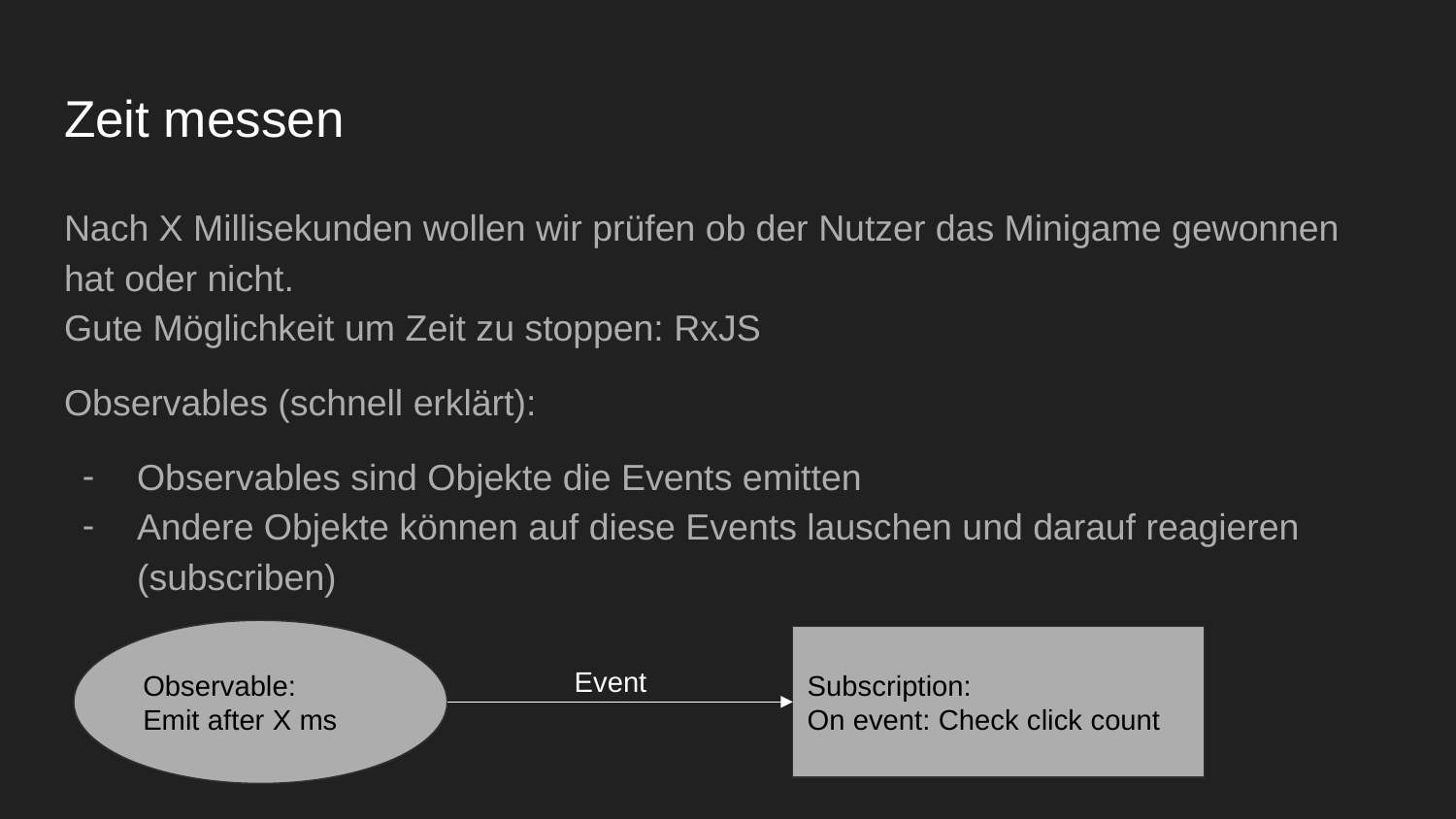

# Zeit messen
Nach X Millisekunden wollen wir prüfen ob der Nutzer das Minigame gewonnen hat oder nicht.
Gute Möglichkeit um Zeit zu stoppen: RxJS
Observables (schnell erklärt):
Observables sind Objekte die Events emitten
Andere Objekte können auf diese Events lauschen und darauf reagieren (subscriben)
Observable:
Emit after X ms
Subscription:
On event: Check click count
Event